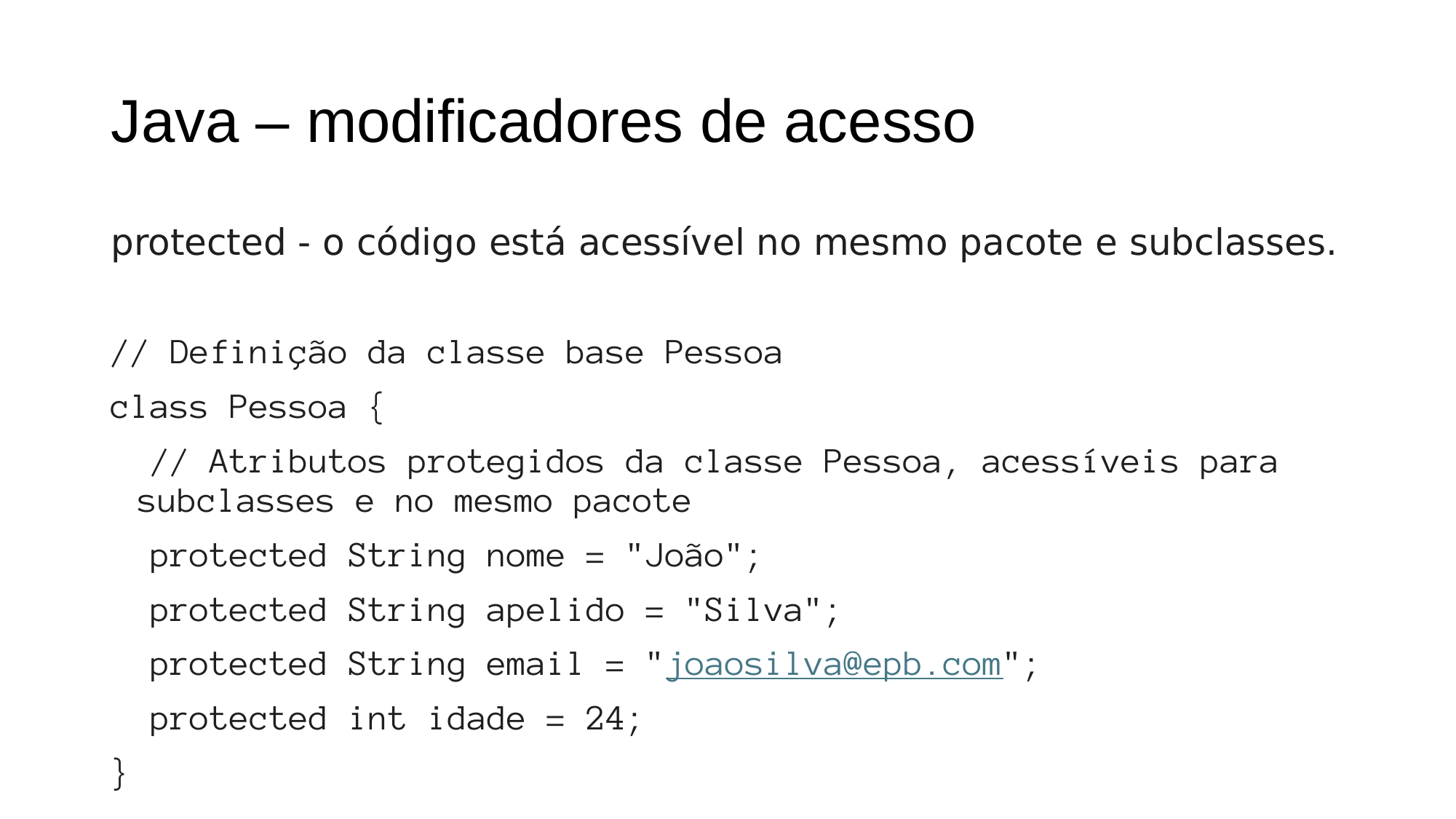

# Java – modificadores de acesso
protected - o código está acessível no mesmo pacote e subclasses.

// Definição da classe base Pessoa
class Pessoa {
  // Atributos protegidos da classe Pessoa, acessíveis para subclasses e no mesmo pacote
  protected String nome = "João";
  protected String apelido = "Silva";
  protected String email = "joaosilva@epb.com";
  protected int idade = 24;
}

// Definição da classe Estudante que herda da classe Pessoa
class Estudante extends Pessoa {
  // Atributo privado, acessível apenas dentro da classe Estudante
  private int anoFormacao = 2018; // Ano em que o estudante se formou

  // Método main, ponto de entrada da aplicação
  public static void main(String[] args) {
    // Criação de uma instância da classe Estudante
    Estudante myObj = new Estudante();

    // Impressão dos atributos da classe Estudante (herdados da classe Pessoa)
    System.out.println("Name: " + myObj.nome + " " + myObj.apelido);
    System.out.println("Email: " + myObj.email);
    System.out.println("Idade: " + myObj.idade);
    System.out.println("Ano de formação: " + myObj.anoFormacao);
  }
}